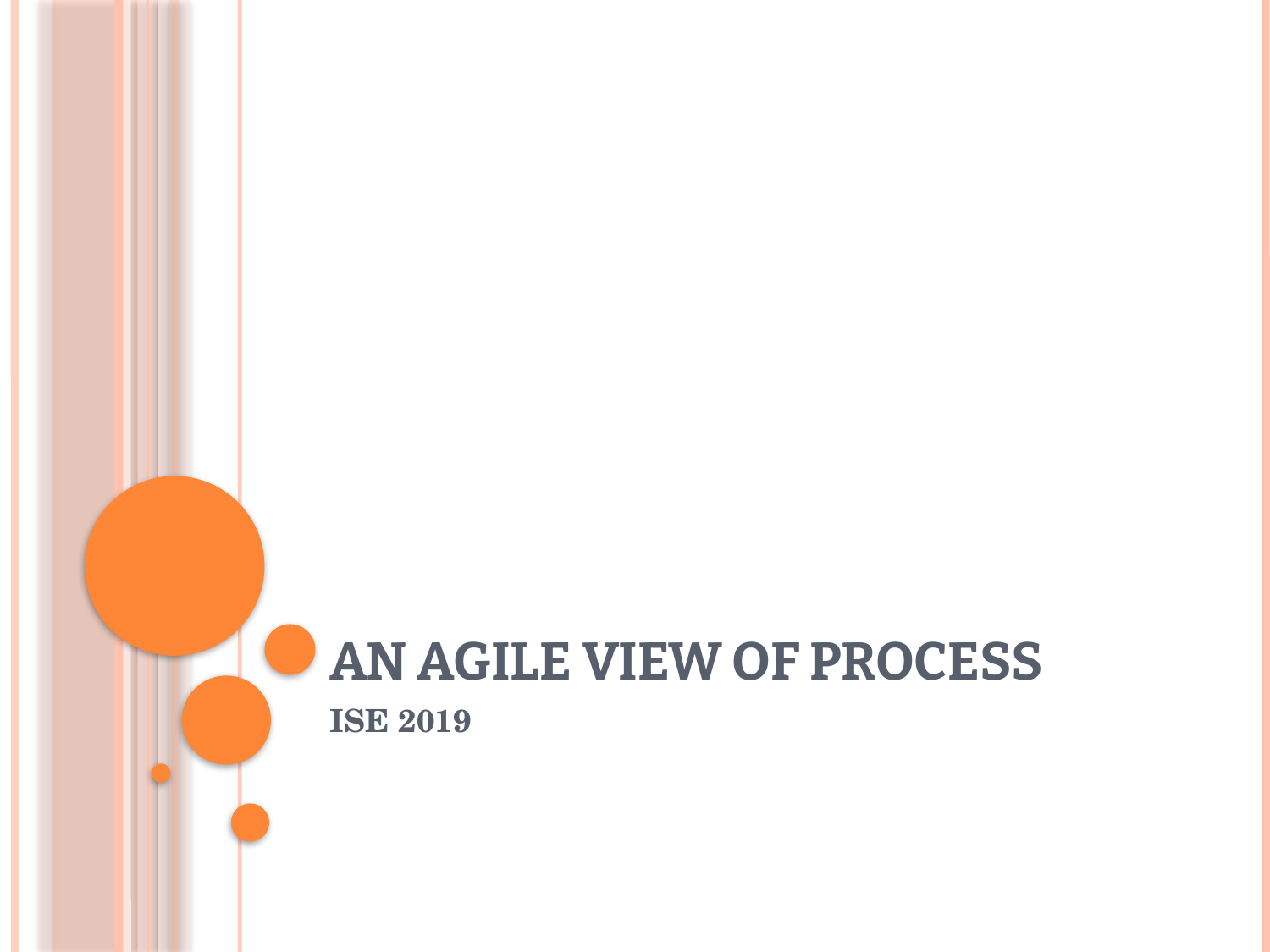

# AN AGILE VIEW OF PROCESS
ISE 2019